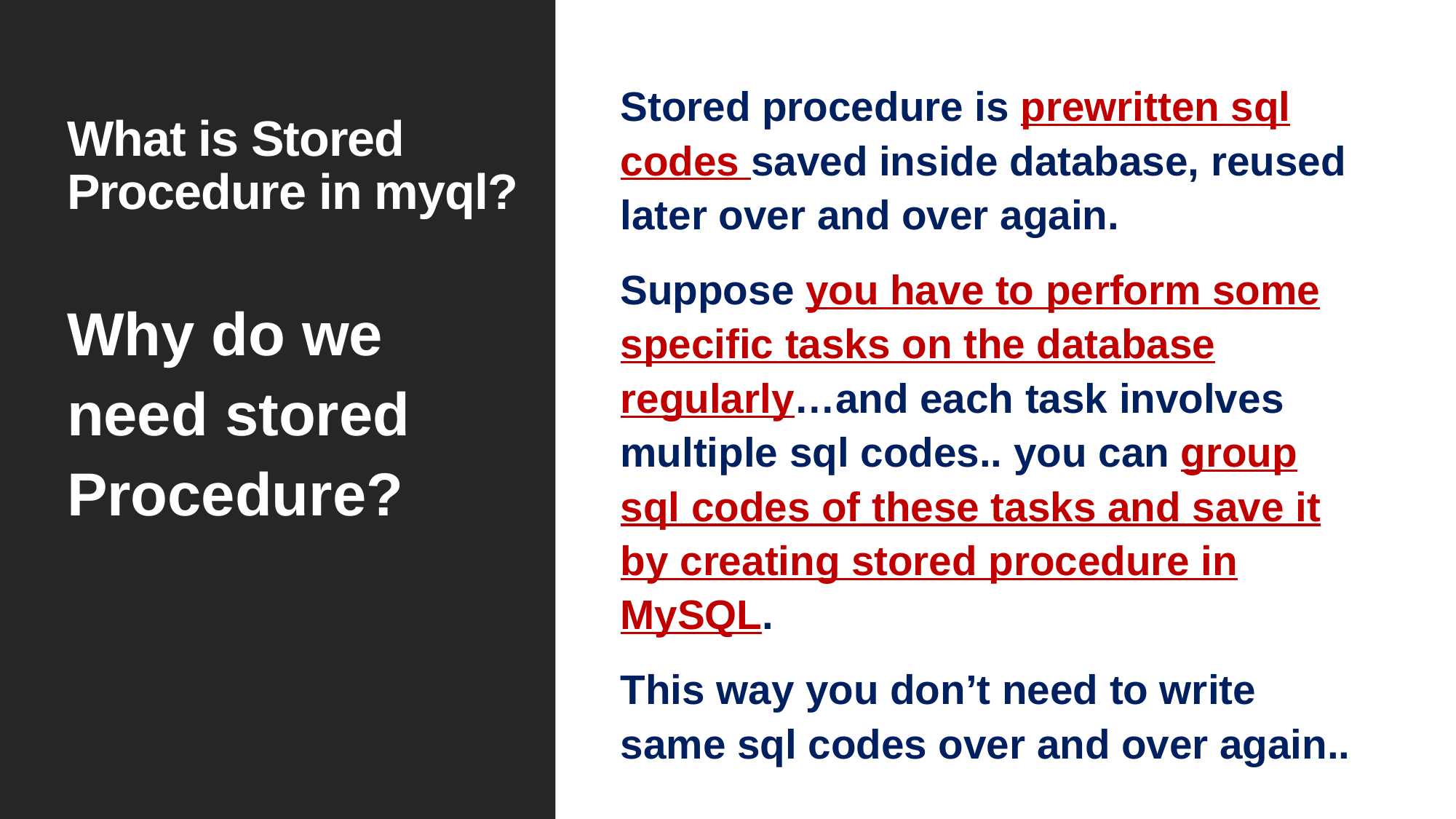

Stored procedure is prewritten sql codes saved inside database, reused later over and over again.
Suppose you have to perform some specific tasks on the database regularly…and each task involves multiple sql codes.. you can group sql codes of these tasks and save it by creating stored procedure in MySQL.
This way you don’t need to write same sql codes over and over again..
# What is Stored Procedure in myql?
Why do we need stored Procedure?